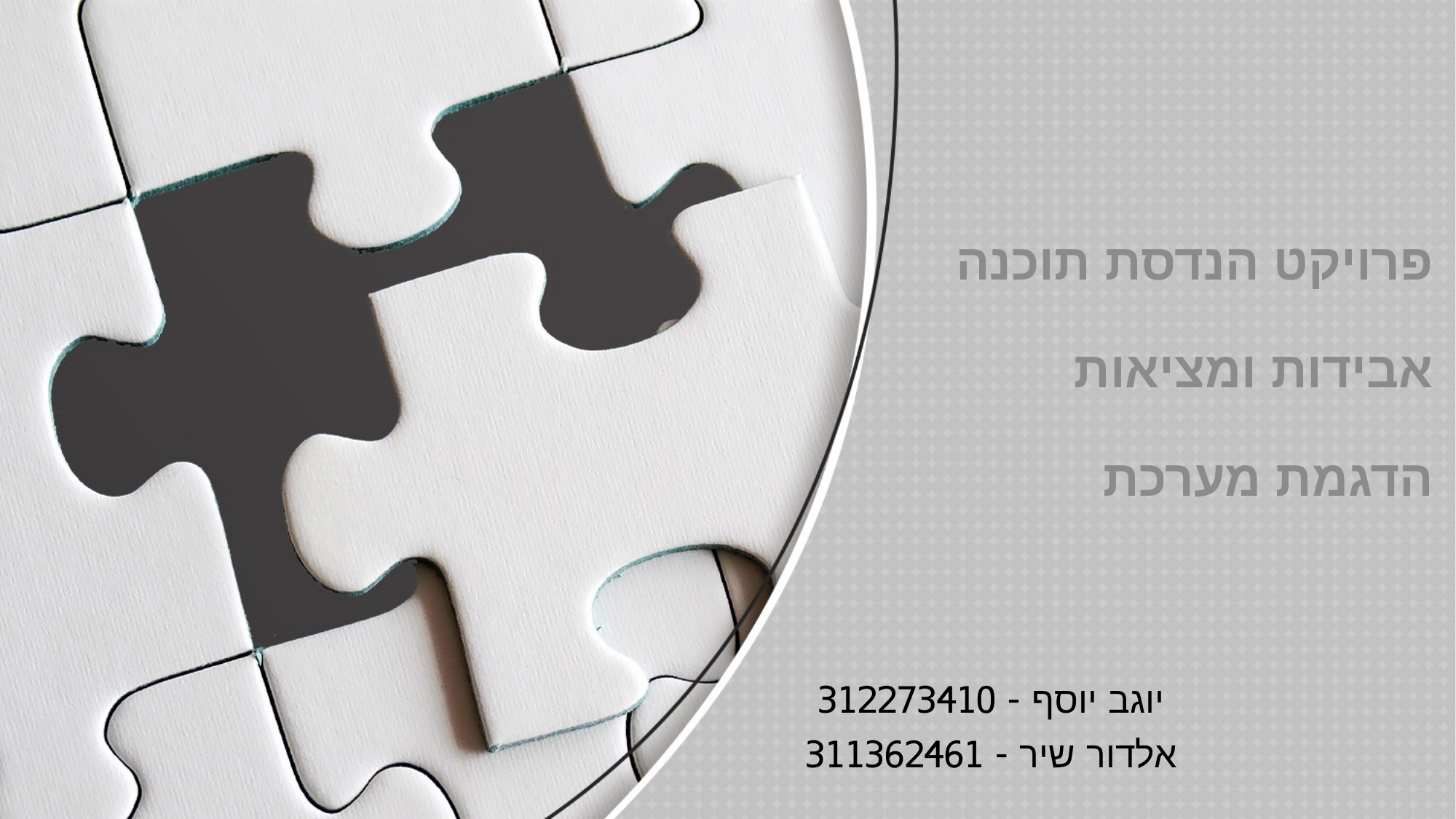

# פרויקט הנדסת תוכנה אבידות ומציאות הדגמת מערכת
יוגב יוסף - 312273410
אלדור שיר - 311362461